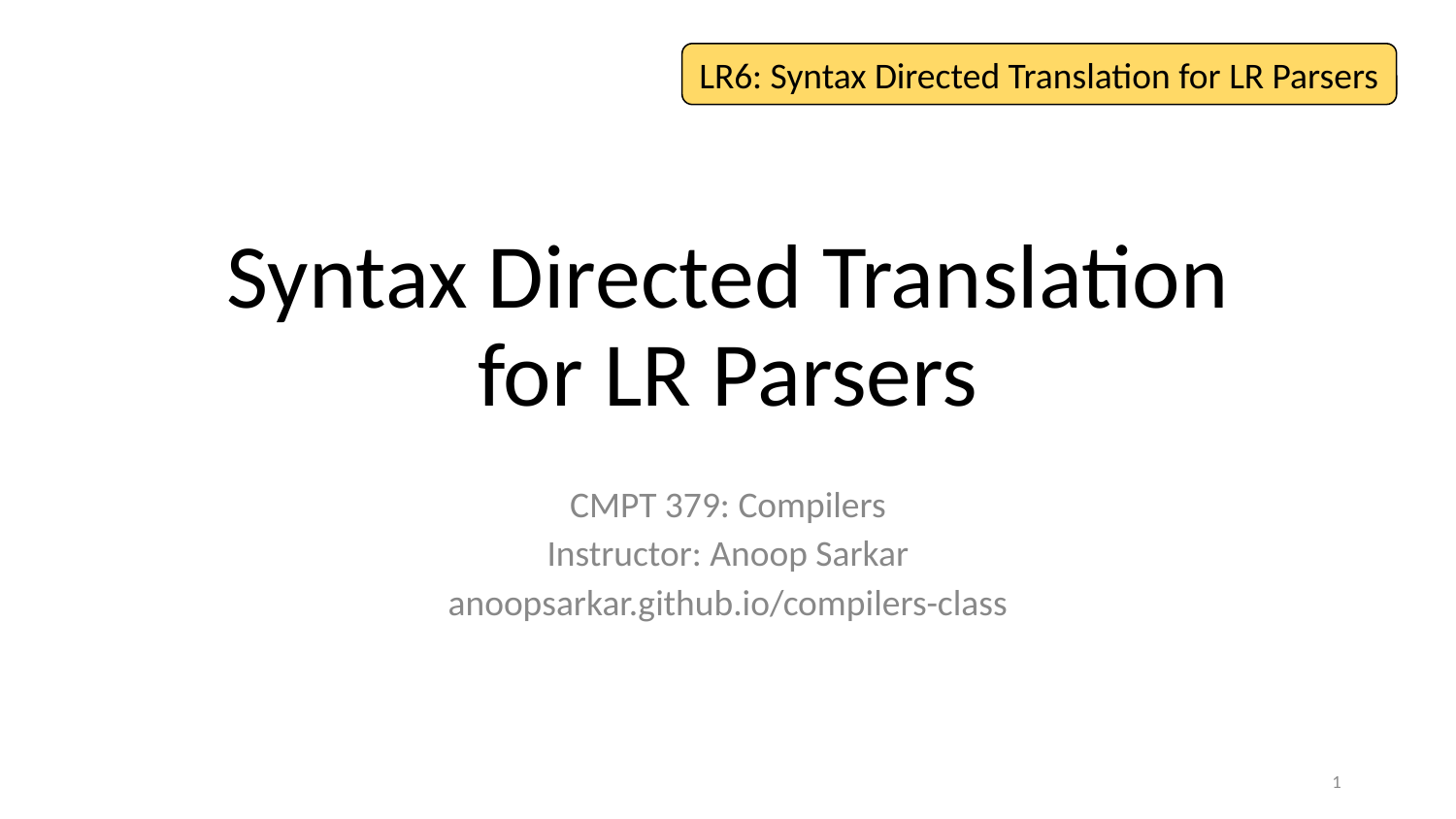

LR6: Syntax Directed Translation for LR Parsers
# Syntax Directed Translation for LR Parsers
CMPT 379: Compilers
Instructor: Anoop Sarkar
anoopsarkar.github.io/compilers-class
1